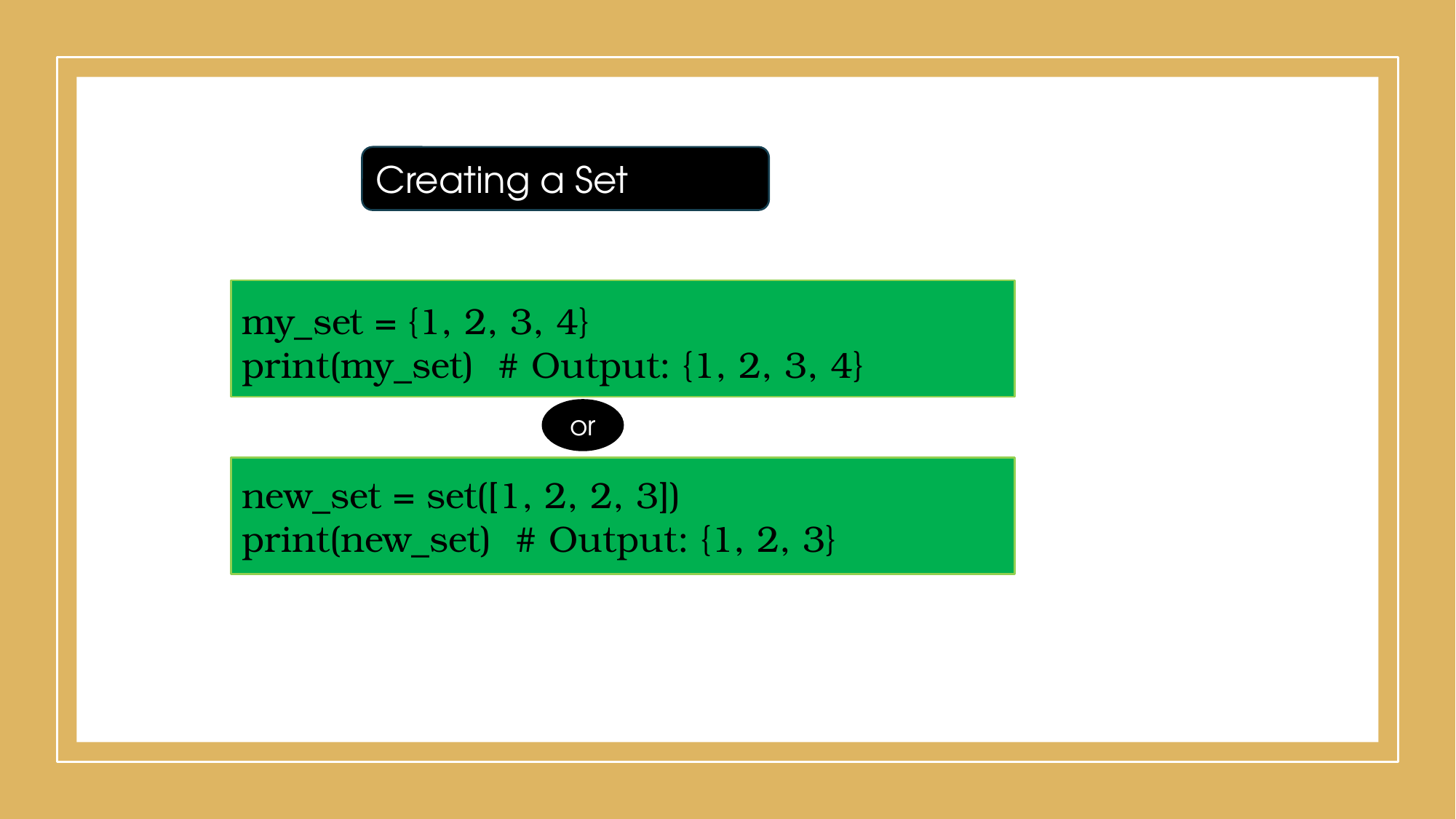

Creating a Set

my_set = {1, 2, 3, 4}
print(my_set)  # Output: {1, 2, 3, 4}

new_set = set([1, 2, 2, 3])
print(new_set)  # Output: {1, 2, 3}

or